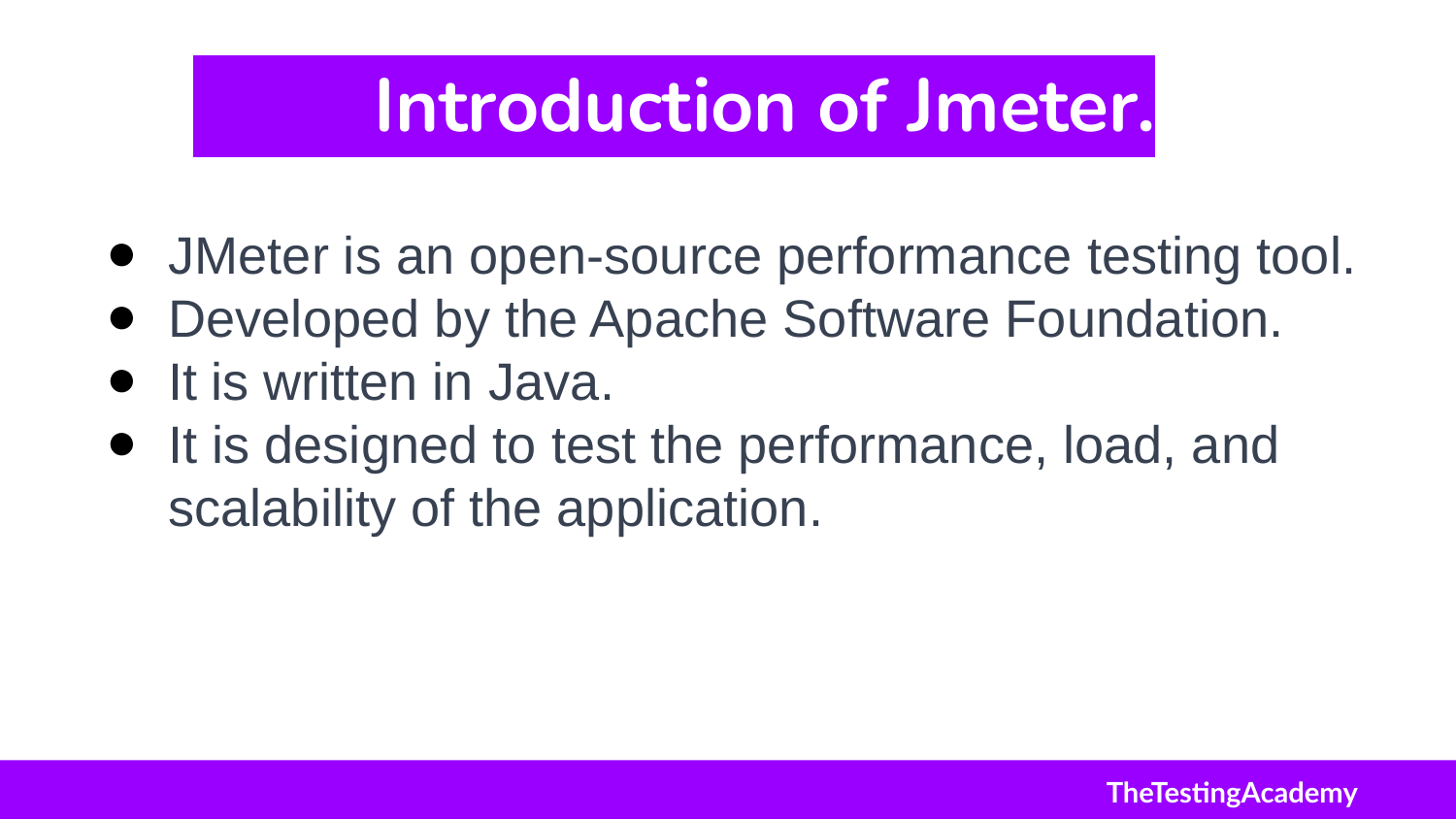

# Introduction of Jmeter.
JMeter is an open-source performance testing tool.
Developed by the Apache Software Foundation.
It is written in Java.
It is designed to test the performance, load, and scalability of the application.